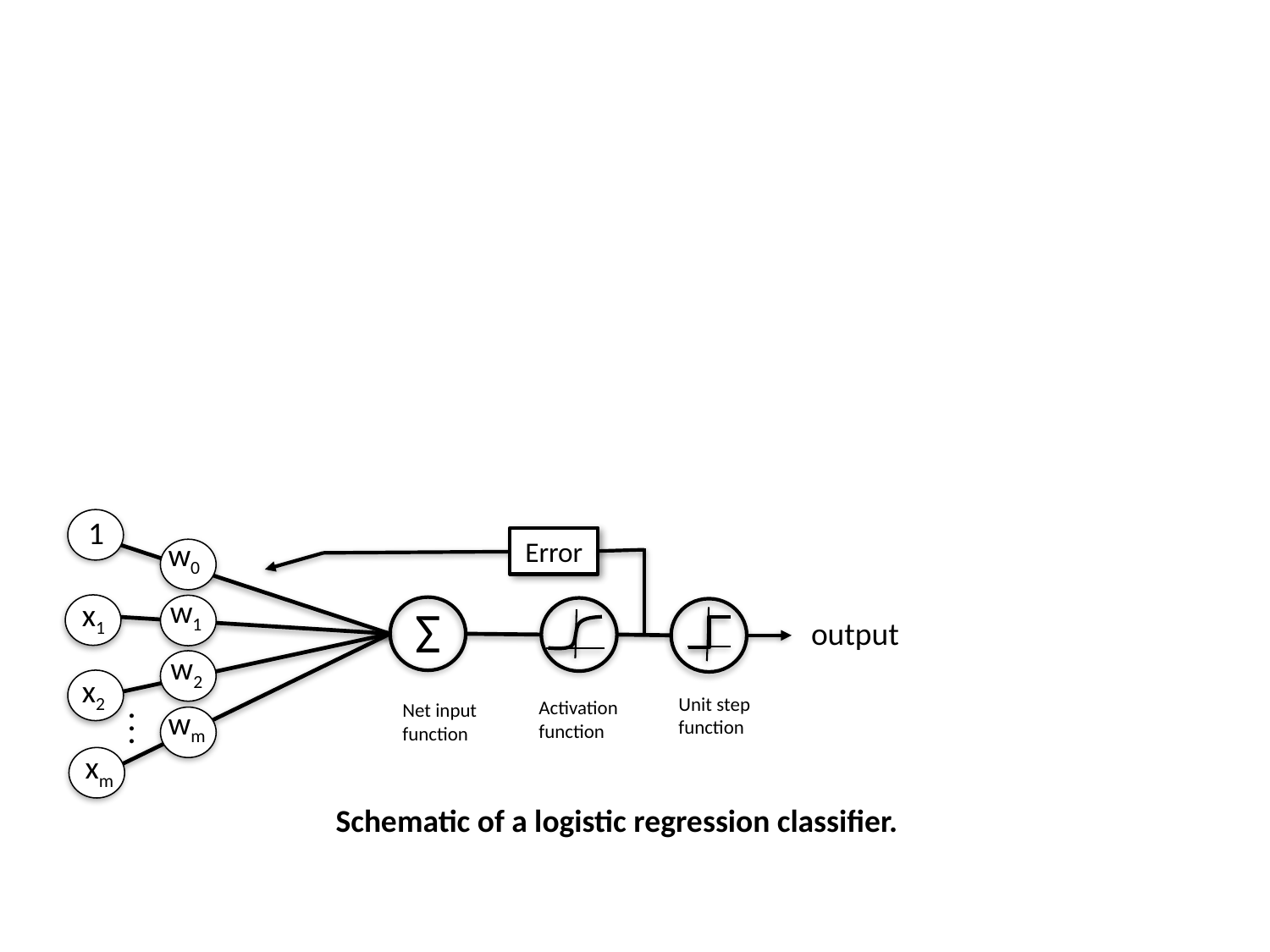

1

Error
w0

w1
x1
Σ

output

w2

x2

Unit step function
Activation function
Net input function
wm
.
.
.

xm

Schematic of a logistic regression classifier.